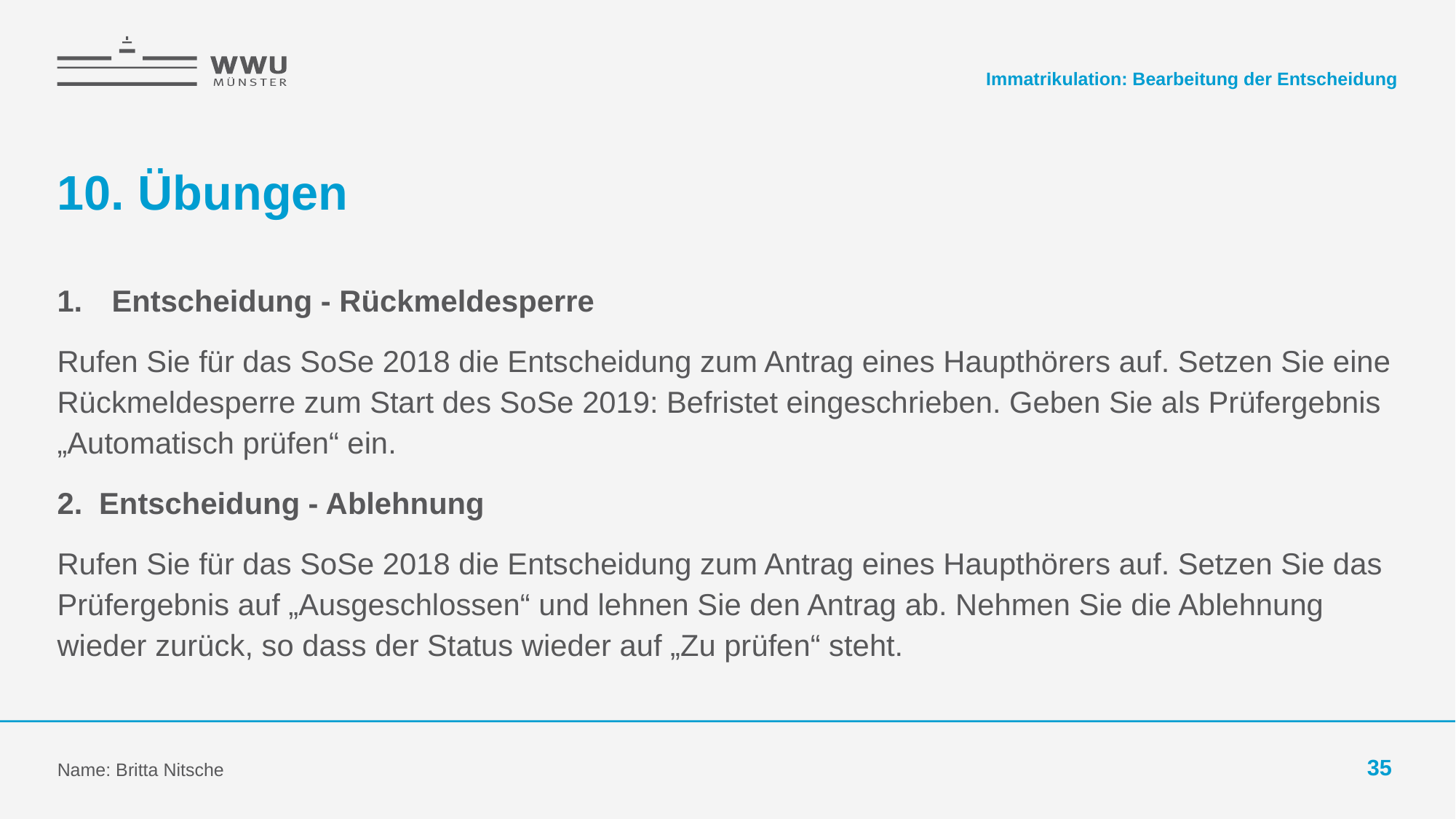

Immatrikulation: Bearbeitung der Entscheidung
# 10. Übungen
Entscheidung - Rückmeldesperre
Rufen Sie für das SoSe 2018 die Entscheidung zum Antrag eines Haupthörers auf. Setzen Sie eine Rückmeldesperre zum Start des SoSe 2019: Befristet eingeschrieben. Geben Sie als Prüfergebnis „Automatisch prüfen“ ein.
2.  Entscheidung - Ablehnung
Rufen Sie für das SoSe 2018 die Entscheidung zum Antrag eines Haupthörers auf. Setzen Sie das Prüfergebnis auf „Ausgeschlossen“ und lehnen Sie den Antrag ab. Nehmen Sie die Ablehnung wieder zurück, so dass der Status wieder auf „Zu prüfen“ steht.
Name: Britta Nitsche
35